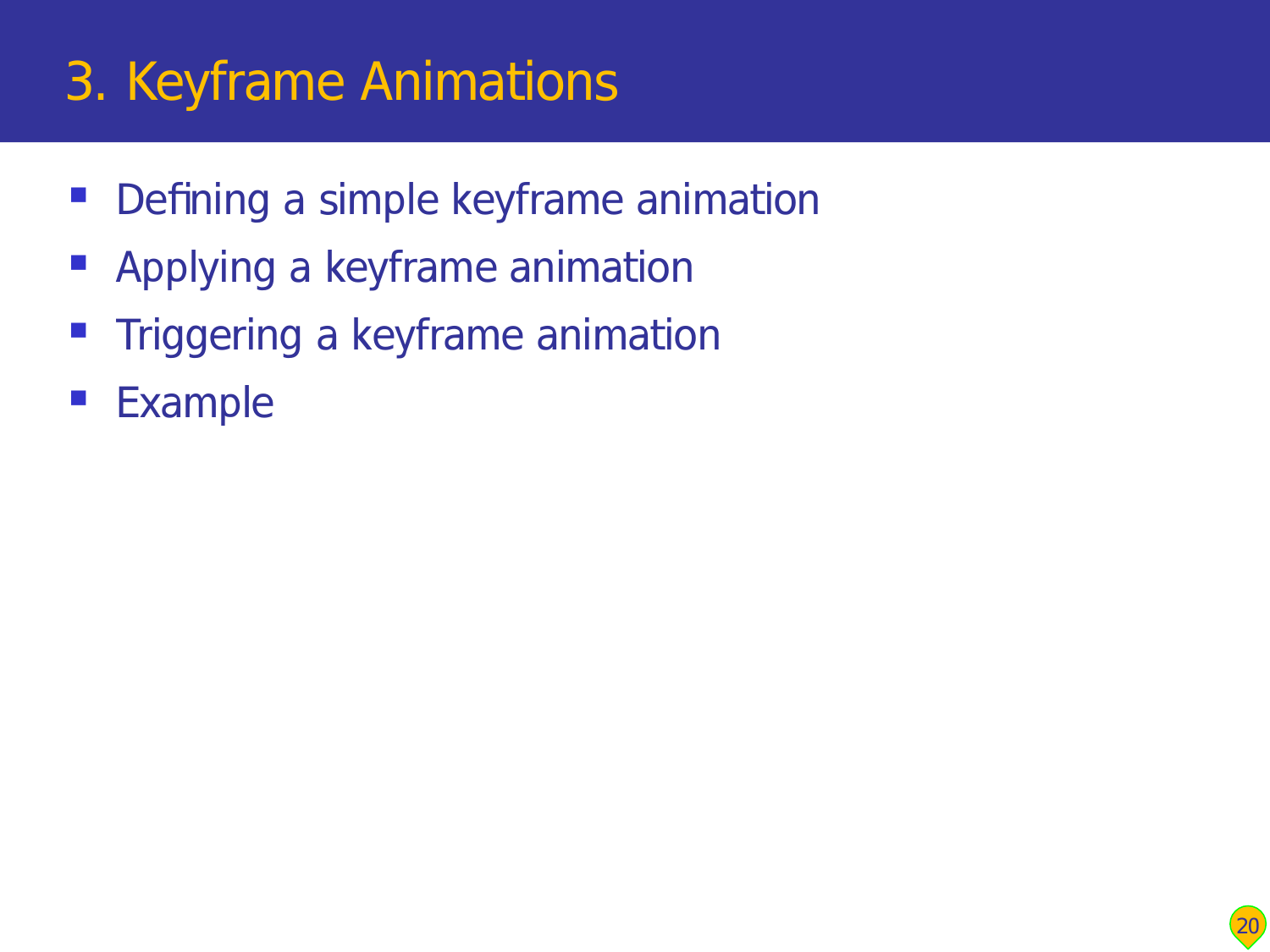

# 3. Keyframe Animations
Defining a simple keyframe animation
Applying a keyframe animation
Triggering a keyframe animation
Example
20